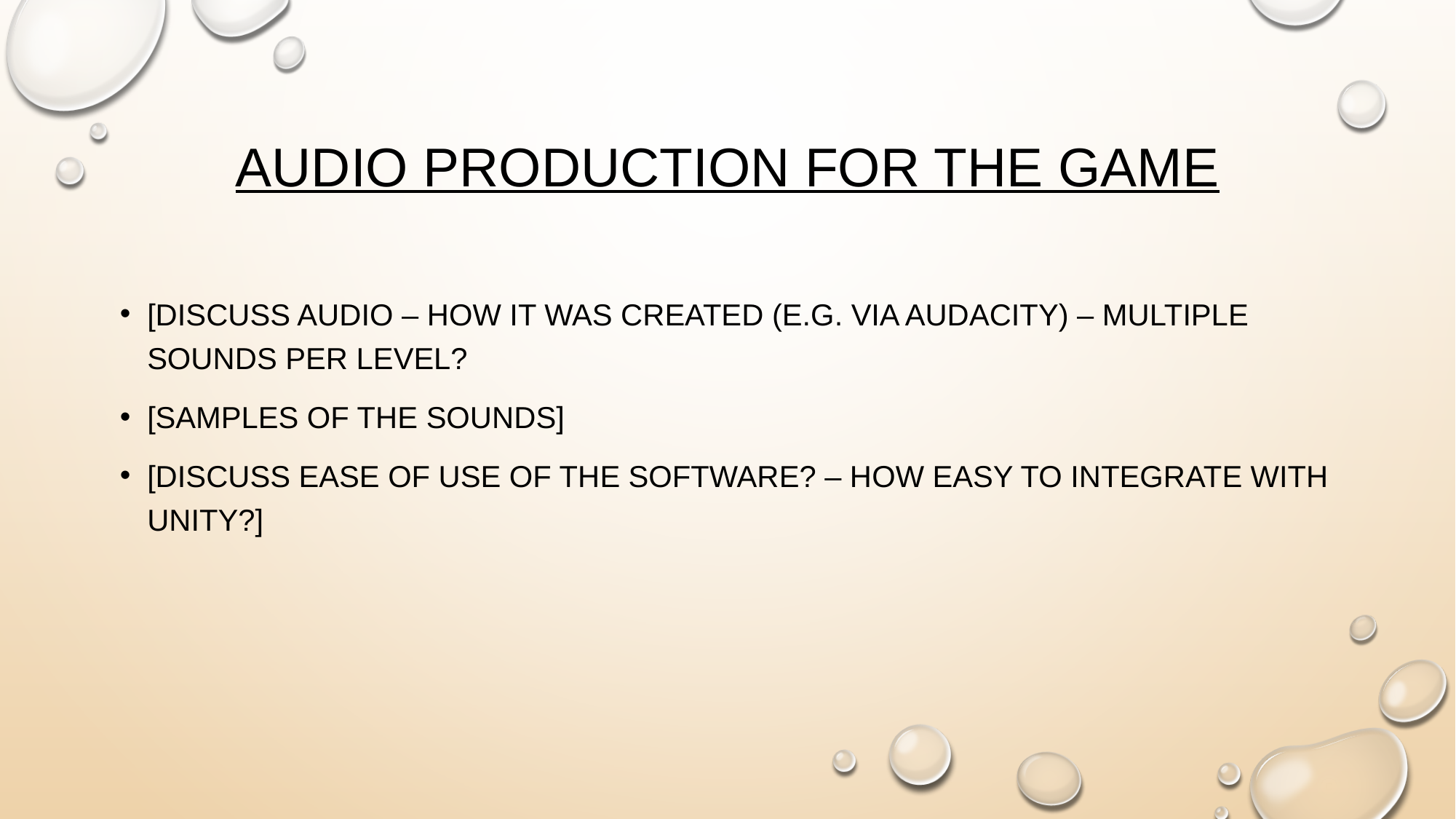

# Audio Production for the game
[Discuss audio – how it was created (e.g. via Audacity) – multiple sounds per level?
[Samples of the sounds]
[Discuss ease of use of the software? – how easy to integrate with Unity?]